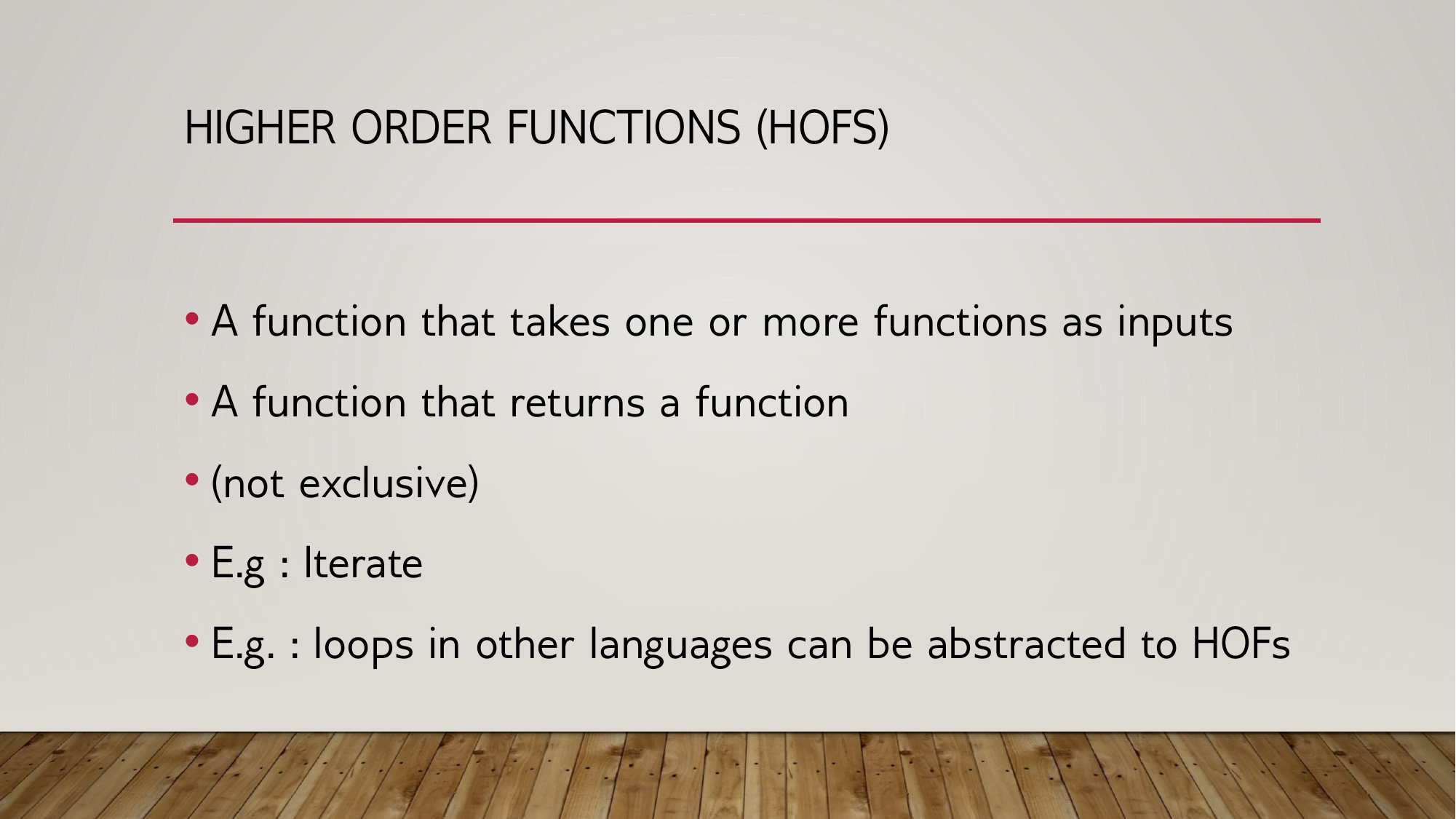

# Higher order functions (HOFs)
A function that takes one or more functions as inputs
A function that returns a function
(not exclusive)
E.g : Iterate
E.g. : loops in other languages can be abstracted to HOFs